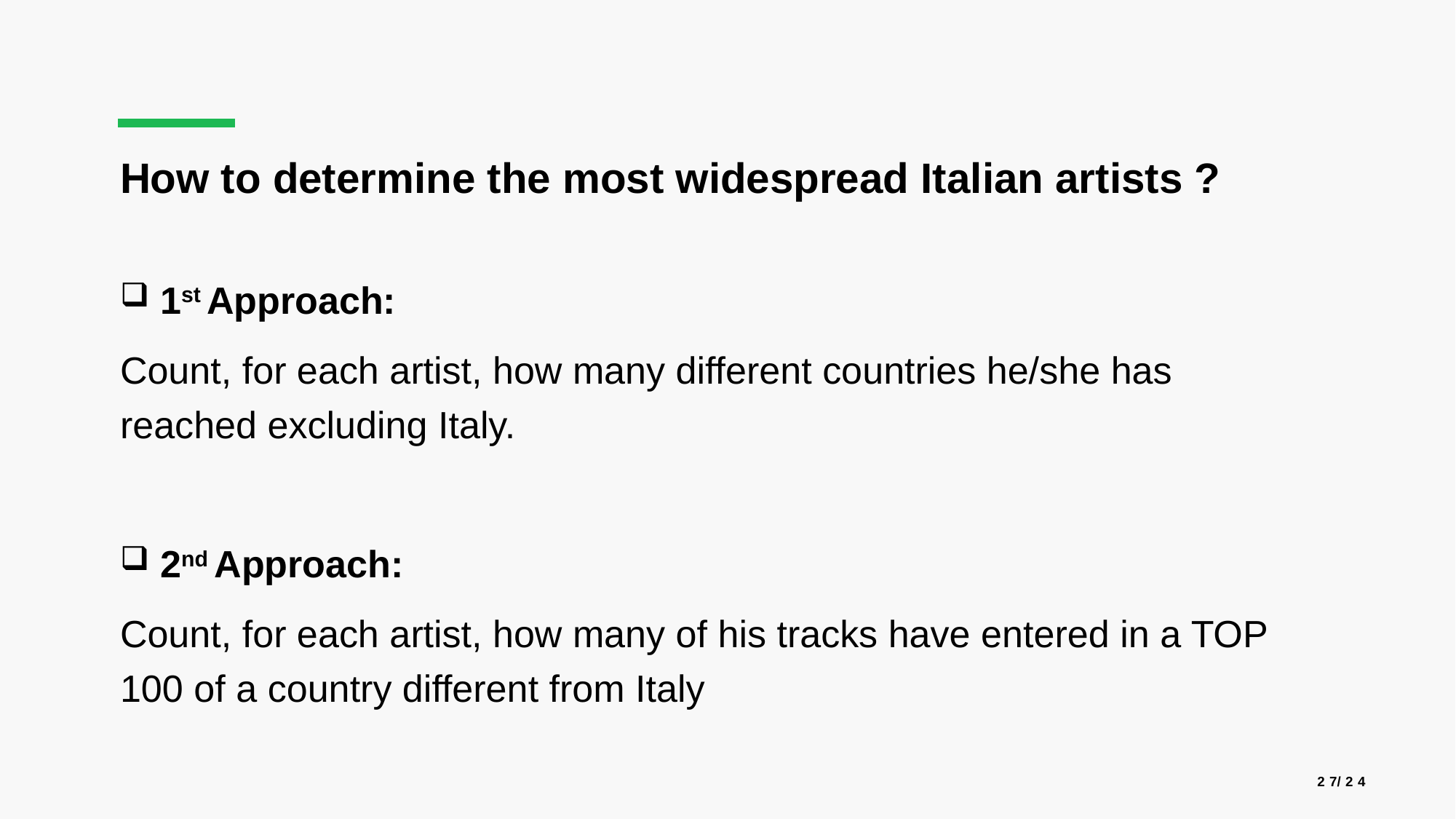

How to determine the most widespread Italian artists ?
 1st Approach:
Count, for each artist, how many different countries he/she has reached excluding Italy.

 2nd Approach:
Count, for each artist, how many of his tracks have entered in a TOP 100 of a country different from Italy

27/24